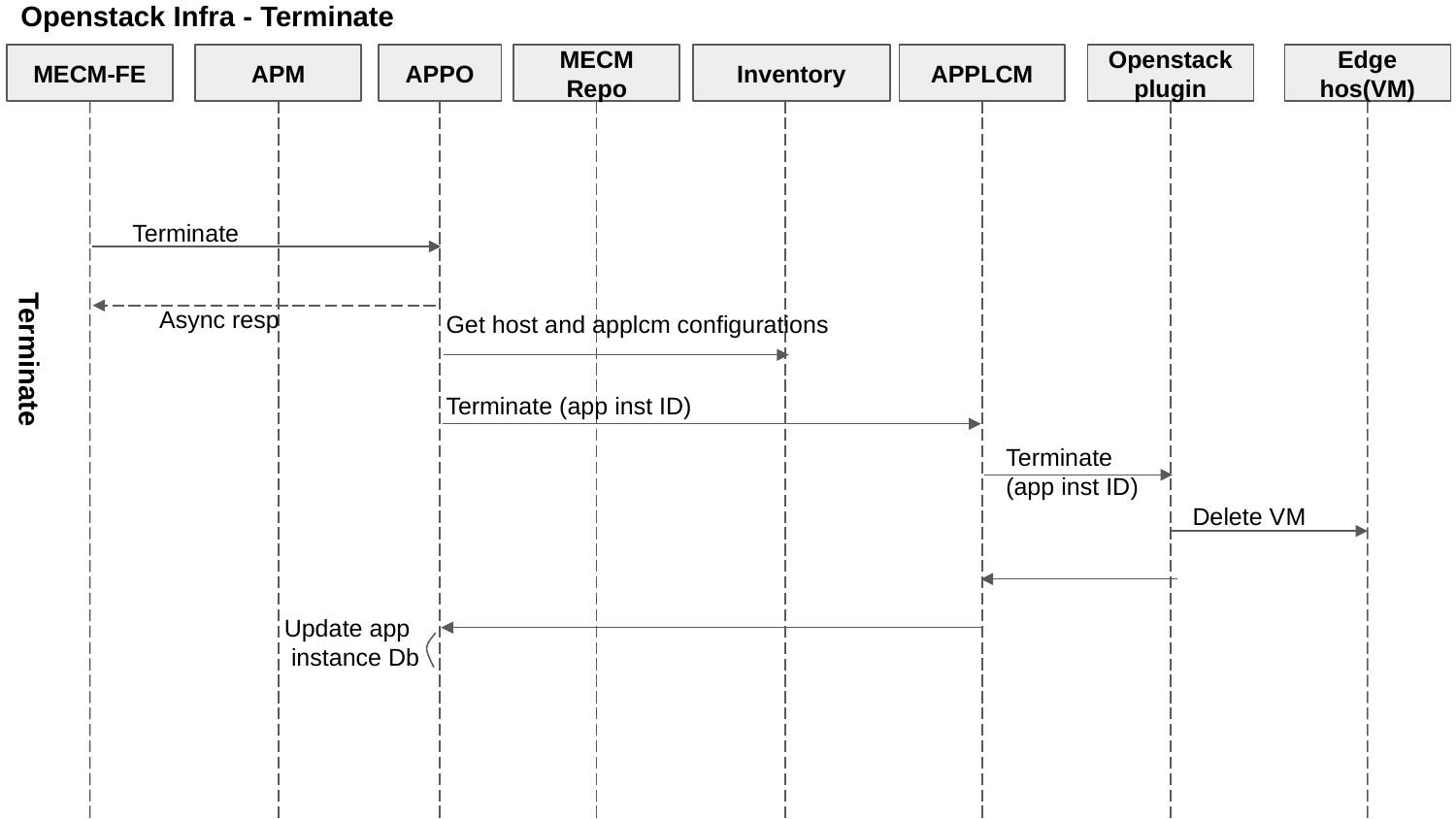

Openstack Infra - Terminate
MECM-FE
APM
APPO
MECM Repo
Inventory
APPLCM
Openstack plugin
Edge hos(VM)
Terminate
Async resp
Get host and applcm configurations
Terminate
Terminate (app inst ID)
Terminate
(app inst ID)
Delete VM
Update app
 instance Db